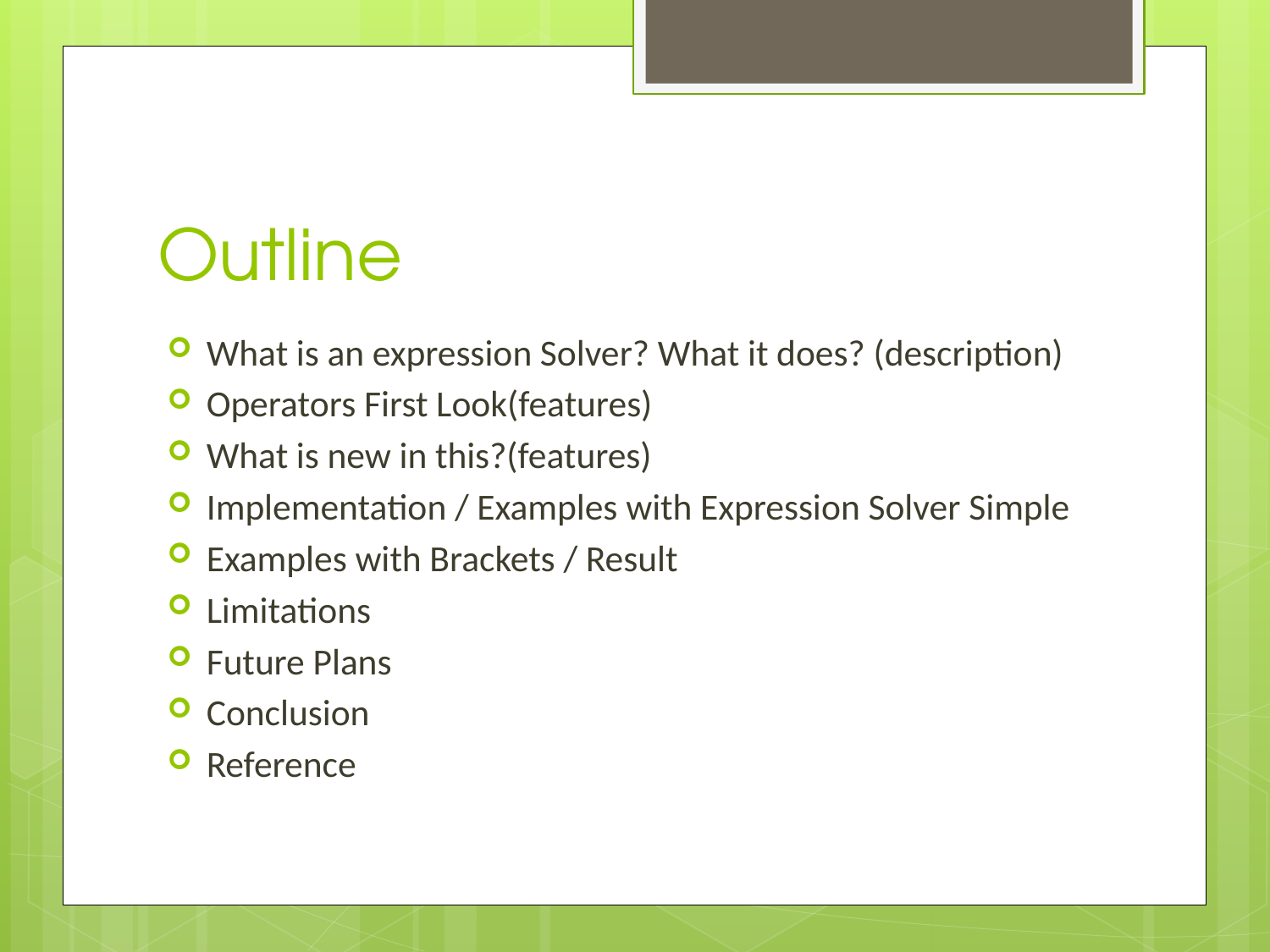

# Outline
What is an expression Solver? What it does? (description)
Operators First Look(features)
What is new in this?(features)
Implementation / Examples with Expression Solver Simple
Examples with Brackets / Result
Limitations
Future Plans
Conclusion
Reference